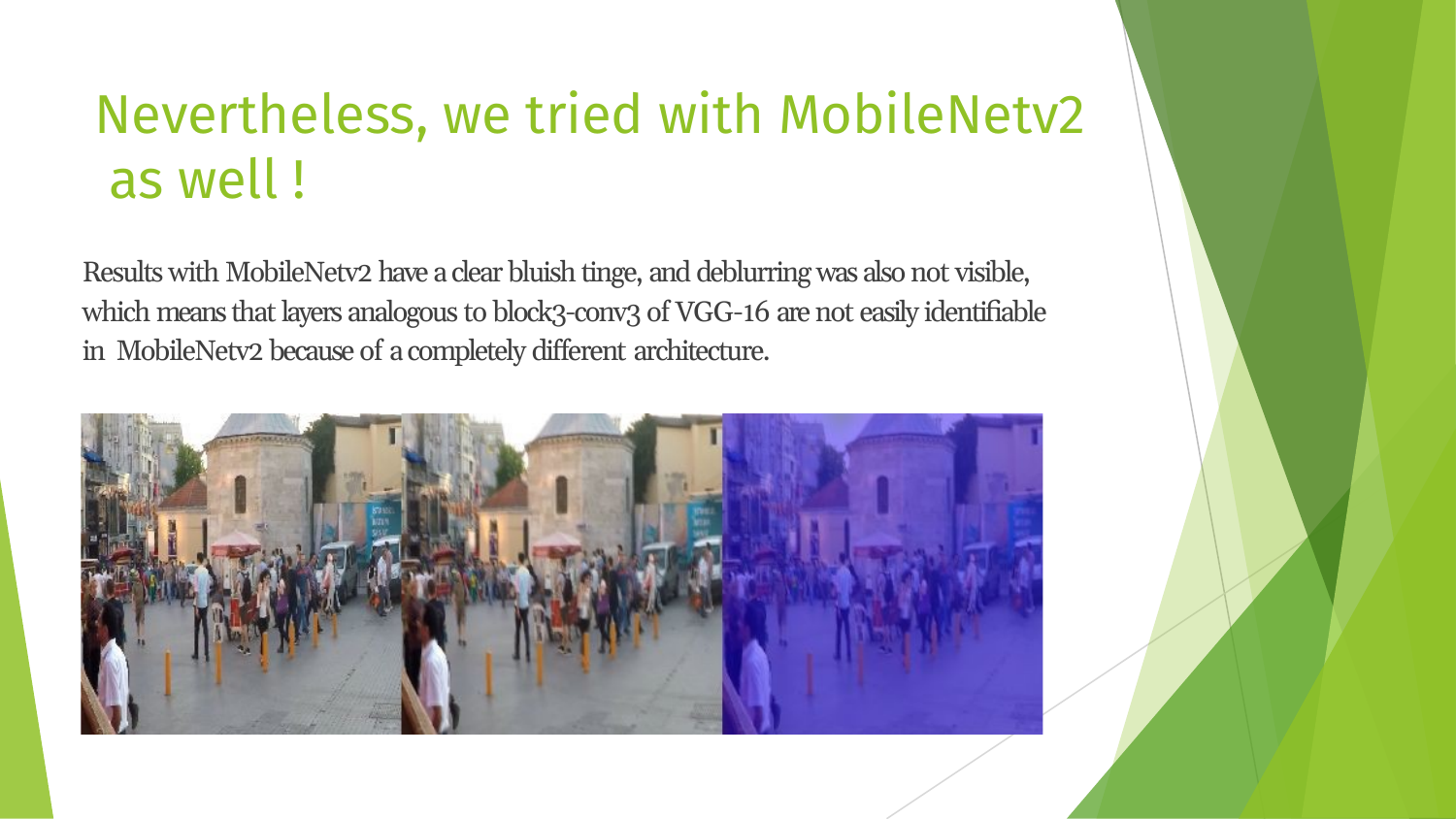

Nevertheless, we tried with MobileNetv2  as well !
Results with MobileNetv2 have a clear bluish tinge, and deblurring was also not visible,  which means that layers analogous to block3-conv3 of VGG-16 are not easily identifiable in  MobileNetv2 because of a completely different architecture.